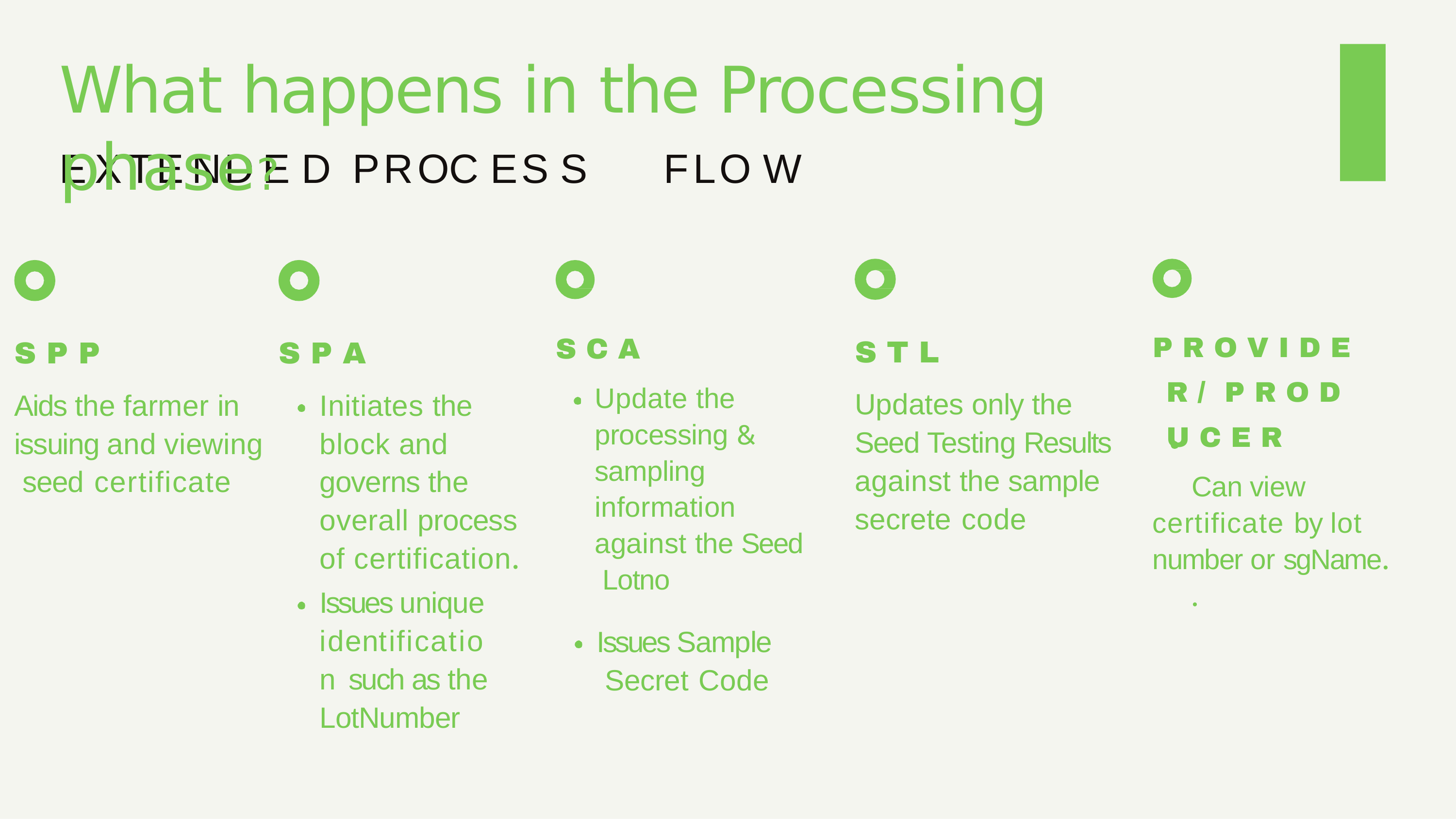

# What happens in the Processing phase?
E  X T E  N D   E D   P R OC E S S	    F L O W

S C A
Update the  processing &  sampling  information  against the Seed  Lotno
S T L
Updates only the  Seed Testing Results  against the sample  secrete code
S P P
Aids the farmer in  issuing and viewing  seed certificate
S P A
Initiates the  block and  governs the  overall process  of certification.
Issues unique  identification  such as the  LotNumber
P R O V I D E R /  P R O D U C E R
Can view  certificate by lot  number or sgName.
.

Issues Sample  Secret Code